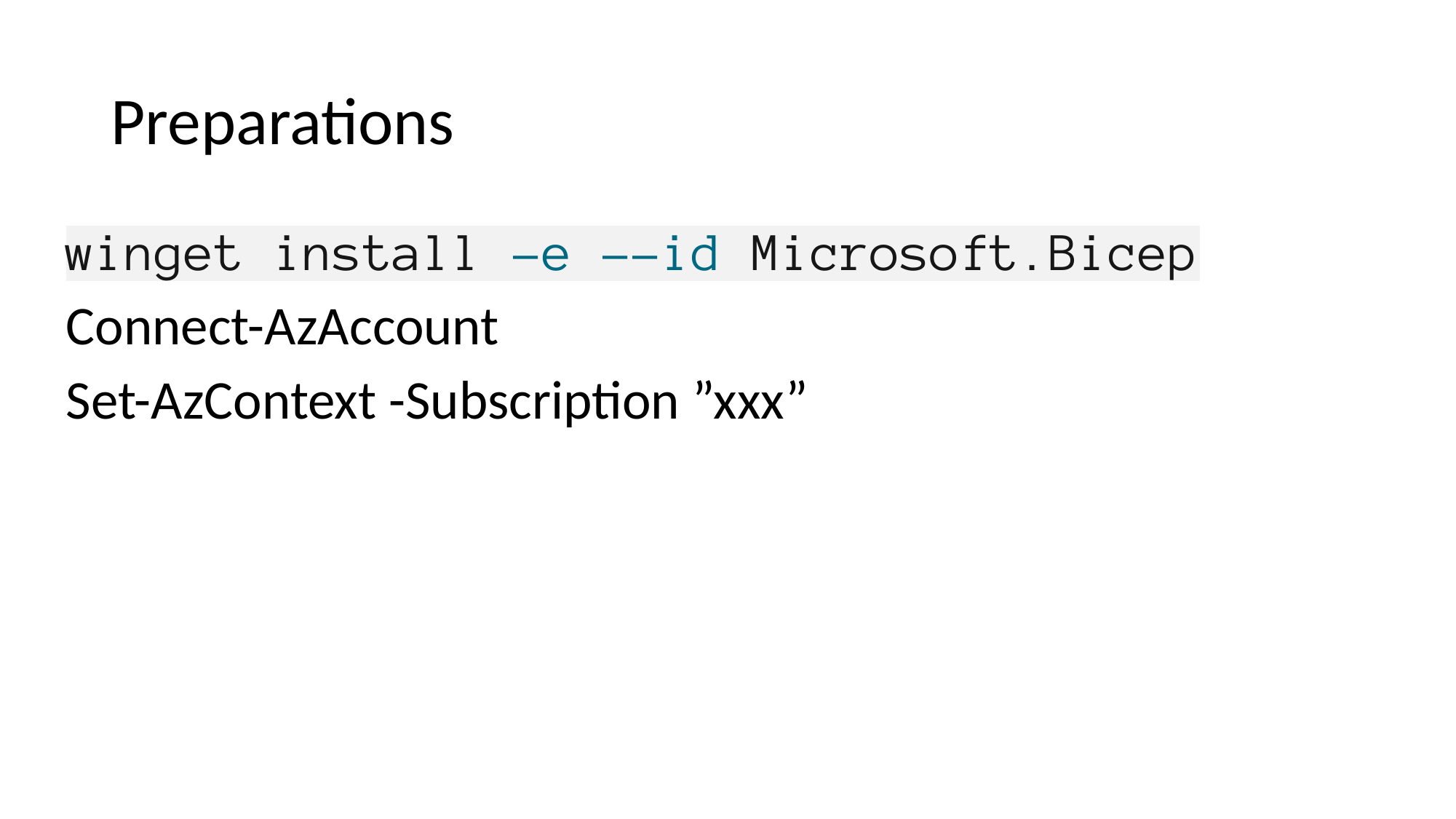

# Preparations
winget install -e --id Microsoft.Bicep
Connect-AzAccount
Set-AzContext -Subscription ”xxx”